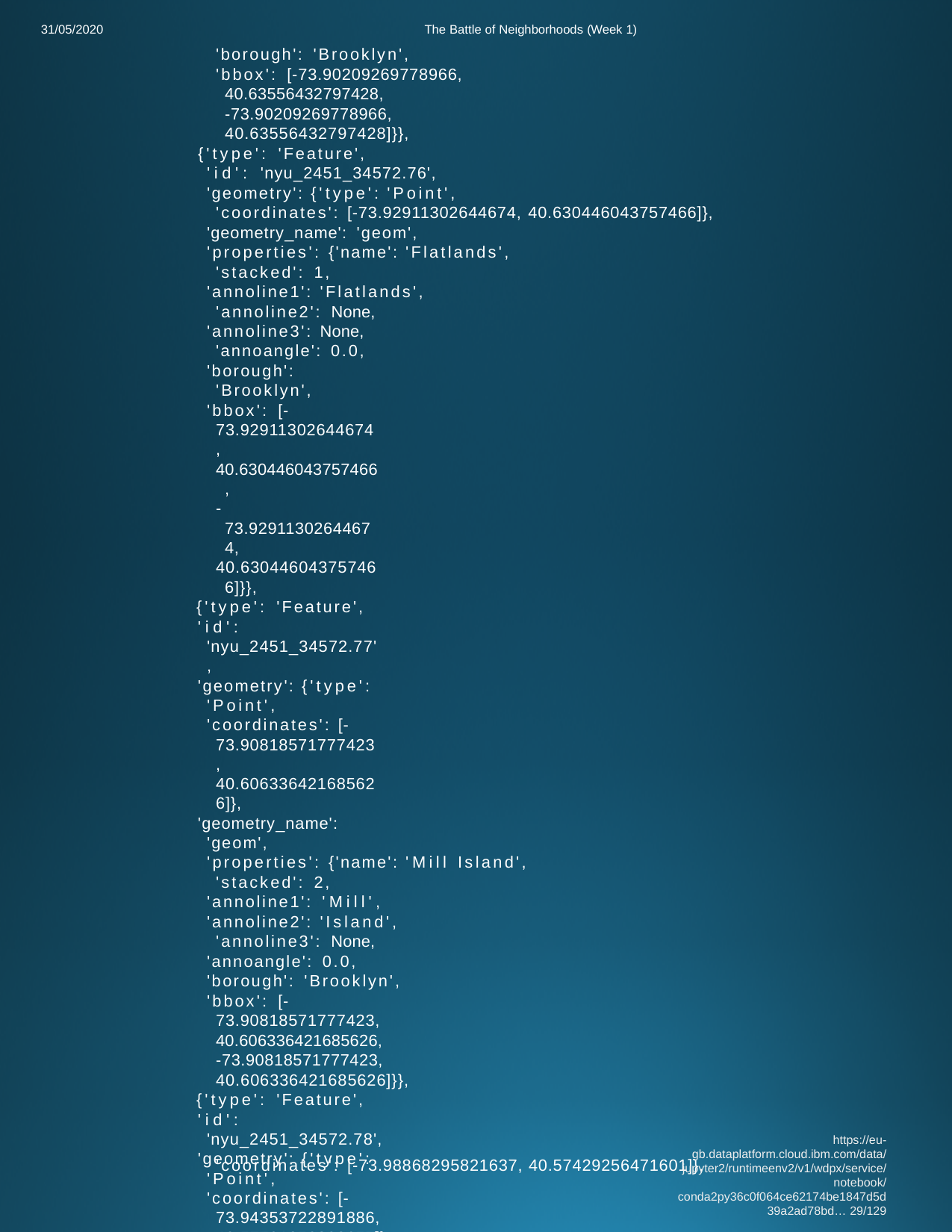

31/05/2020
The Battle of Neighborhoods (Week 1)
'borough': 'Brooklyn',
'bbox': [-73.90209269778966,
40.63556432797428,
-73.90209269778966,
40.63556432797428]}},
{'type': 'Feature',
'id': 'nyu_2451_34572.76',
'geometry': {'type': 'Point',
'coordinates': [-73.92911302644674, 40.630446043757466]},
'geometry_name': 'geom',
'properties': {'name': 'Flatlands',  'stacked': 1,
'annoline1': 'Flatlands',  'annoline2': None,
'annoline3': None,  'annoangle': 0.0,
'borough': 'Brooklyn',
'bbox': [-73.92911302644674,
40.630446043757466,
-73.92911302644674,
40.630446043757466]}},
{'type': 'Feature',
'id': 'nyu_2451_34572.77',
'geometry': {'type': 'Point',
'coordinates': [-73.90818571777423, 40.606336421685626]},
'geometry_name': 'geom',
'properties': {'name': 'Mill Island',  'stacked': 2,
'annoline1': 'Mill',
'annoline2': 'Island',  'annoline3': None,
'annoangle': 0.0,
'borough': 'Brooklyn',
'bbox': [-73.90818571777423,
40.606336421685626,
-73.90818571777423,
40.606336421685626]}},
{'type': 'Feature',
'id': 'nyu_2451_34572.78',
'geometry': {'type': 'Point',
'coordinates': [-73.94353722891886, 40.57791350308657]},
'geometry_name': 'geom',
'properties': {'name': 'Manhattan Beach',  'stacked': 2,
'annoline1': 'Manhattan',  'annoline2': 'Beach',
'annoline3': None,  'annoangle': 0.0,
'borough': 'Brooklyn',
'bbox': [-73.94353722891886,
40.57791350308657,
-73.94353722891886,
40.57791350308657]}},
{'type': 'Feature',
'id': 'nyu_2451_34572.79',
'geometry': {'type': 'Point',
https://eu-gb.dataplatform.cloud.ibm.com/data/jupyter2/runtimeenv2/v1/wdpx/service/notebook/conda2py36c0f064ce62174be1847d5d39a2ad78bd… 29/129
'coordinates': [-73.98868295821637, 40.57429256471601]},